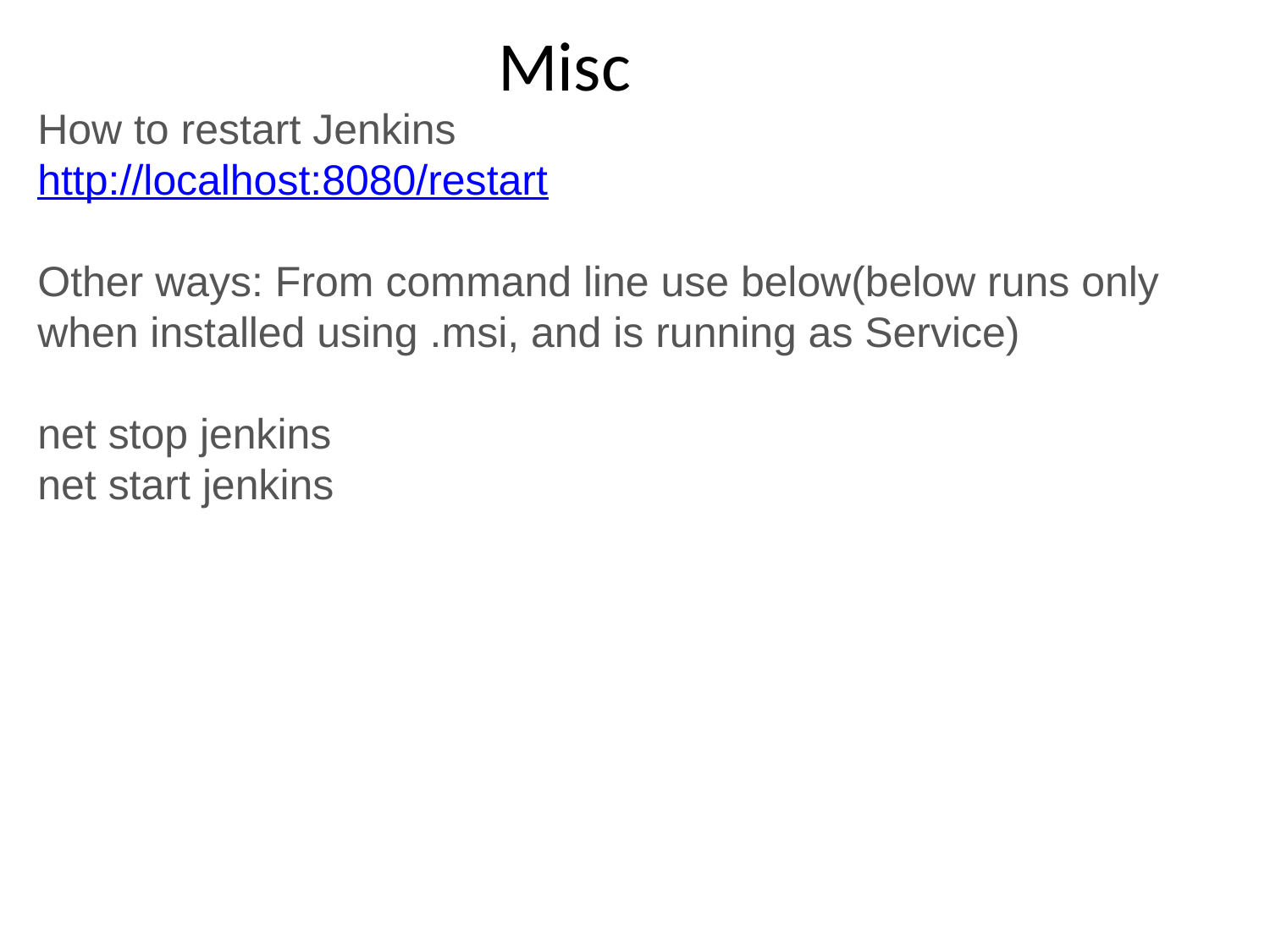

# Misc
How to restart Jenkins
http://localhost:8080/restart

Other ways: From command line use below(below runs only when installed using .msi, and is running as Service)

net stop jenkins
net start jenkins